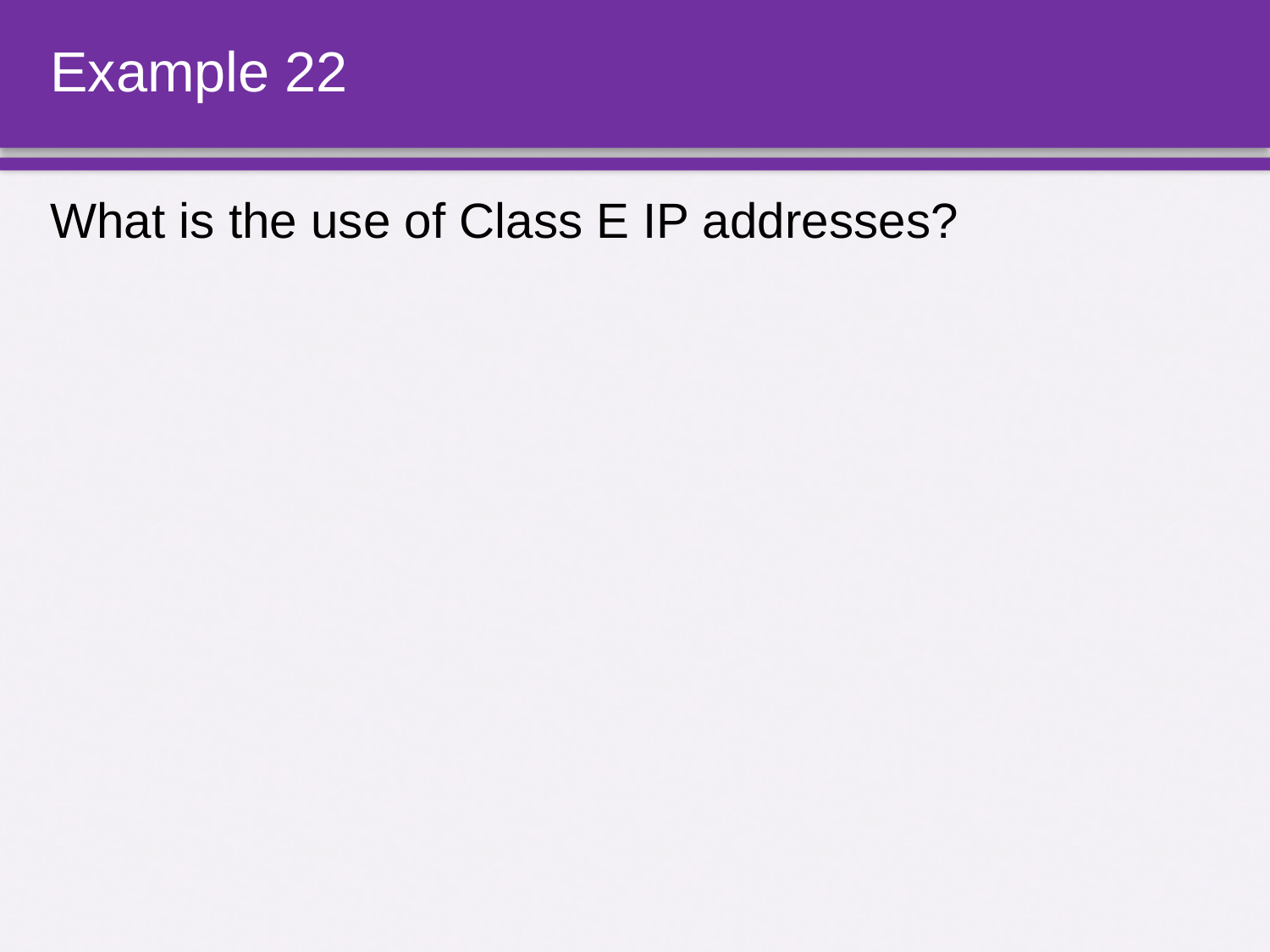

# Example 22
What is the use of Class E IP addresses?